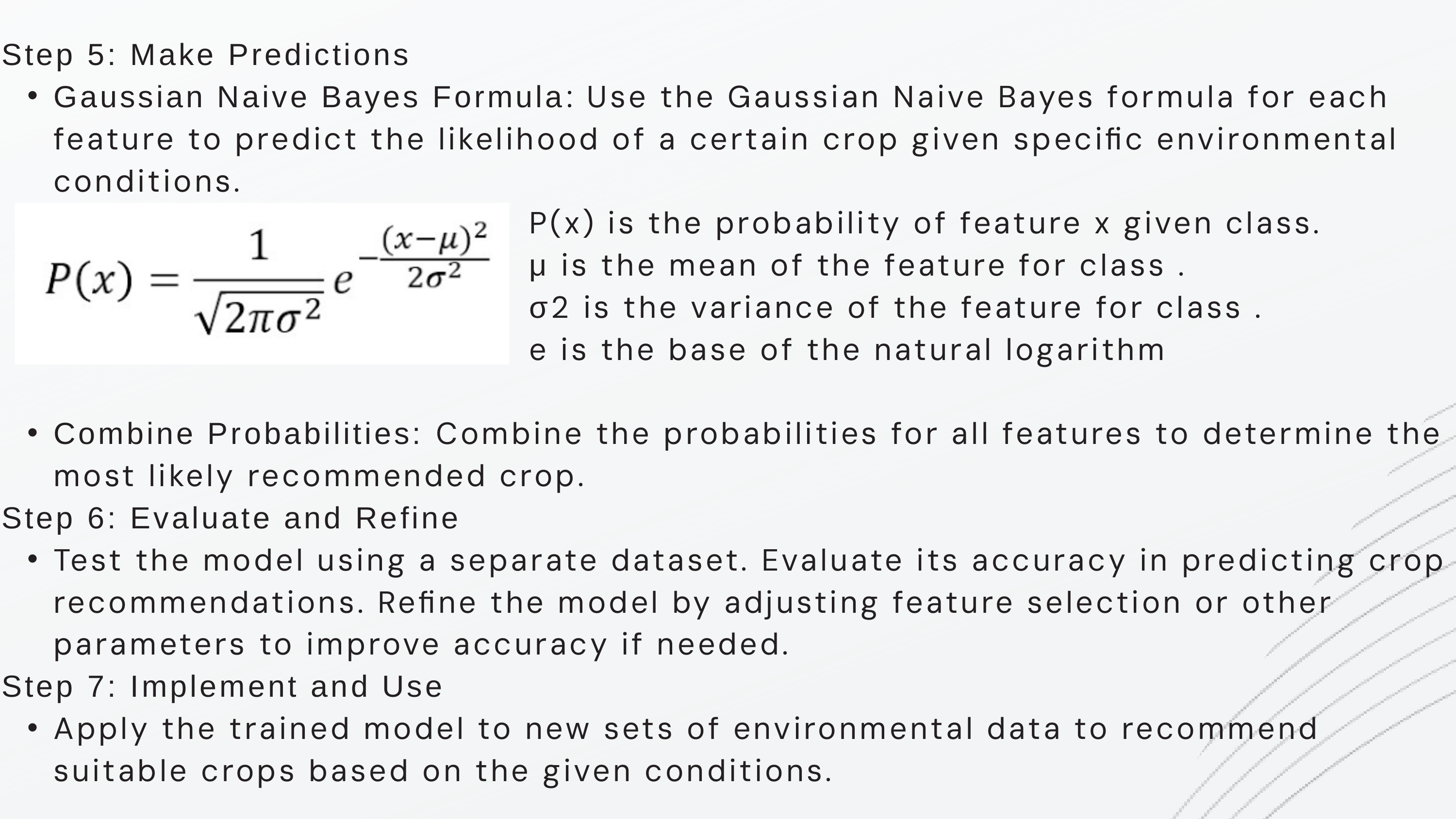

Step 5: Make Predictions
Gaussian Naive Bayes Formula: Use the Gaussian Naive Bayes formula for each feature to predict the likelihood of a certain crop given specific environmental conditions.
                                               P(x) is the probability of feature x given class.
                                               μ is the mean of the feature for class .
                                               σ2 is the variance of the feature for class .
                                               e is the base of the natural logarithm

Combine Probabilities: Combine the probabilities for all features to determine the most likely recommended crop.
Step 6: Evaluate and Refine
Test the model using a separate dataset. Evaluate its accuracy in predicting crop recommendations. Refine the model by adjusting feature selection or other parameters to improve accuracy if needed.
Step 7: Implement and Use
Apply the trained model to new sets of environmental data to recommend suitable crops based on the given conditions.